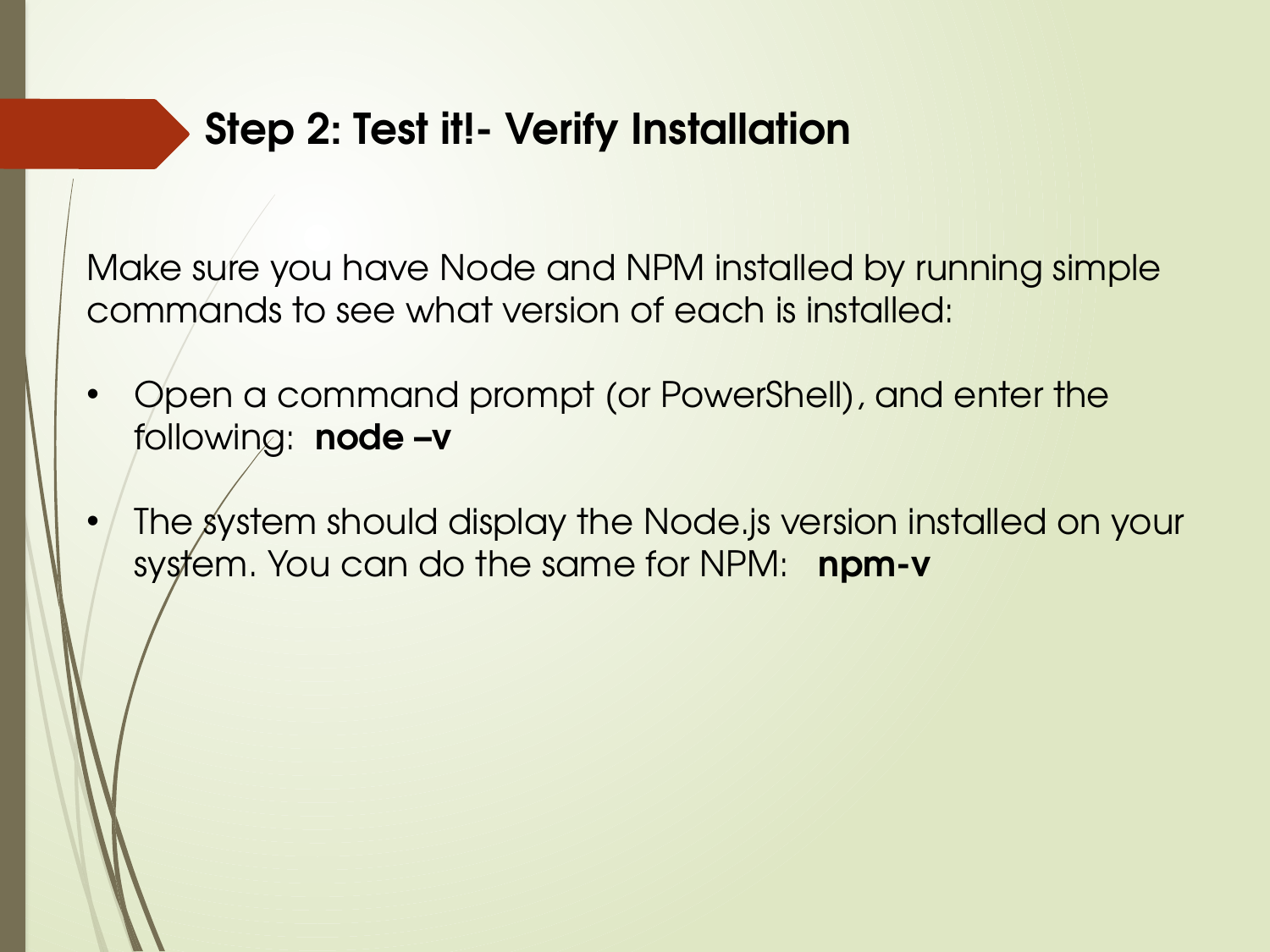

Step 2: Test it!- Verify Installation

Make sure you have Node and NPM installed by running simple commands to see what version of each is installed:

Open a command prompt (or PowerShell), and enter the following:  node –v

The system should display the Node.js version installed on your system. You can do the same for NPM:   npm-v